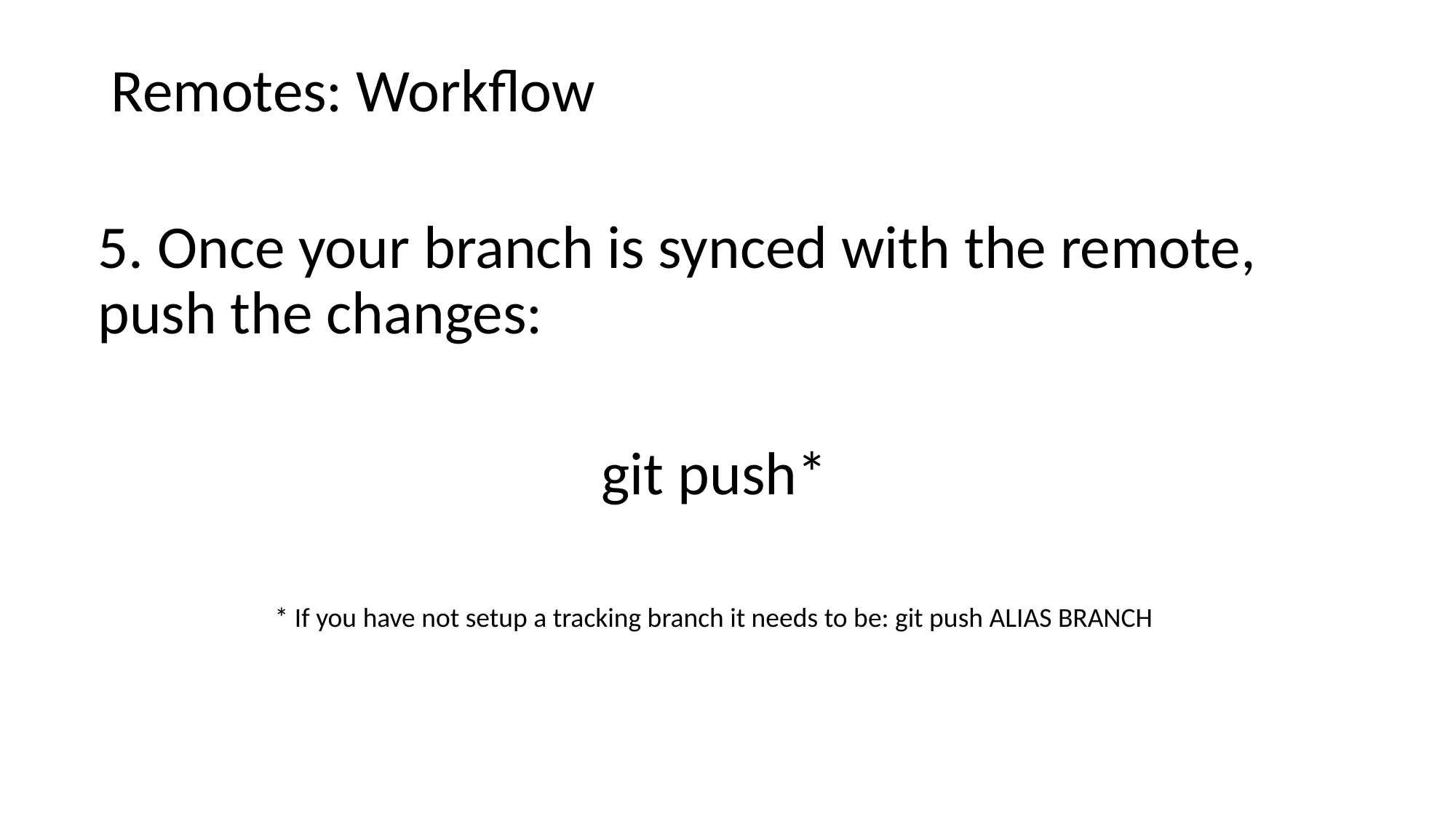

# Remotes: Workflow
5. Once your branch is synced with the remote, push the changes:

git push*

* If you have not setup a tracking branch it needs to be: git push ALIAS BRANCH